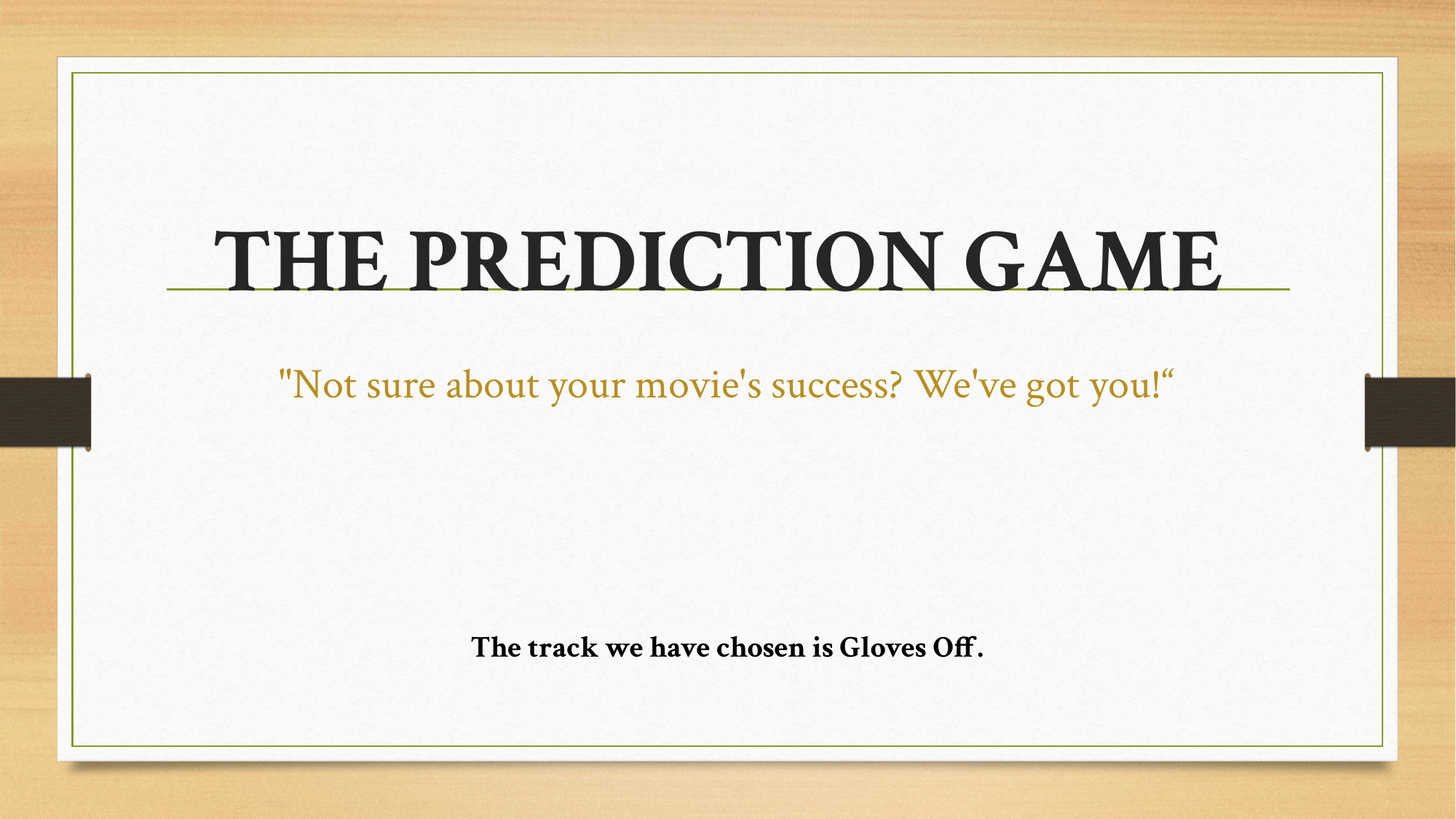

# THE PREDICTION GAME
"Not sure about your movie's success? We've got you!“

The track we have chosen is Gloves Off.